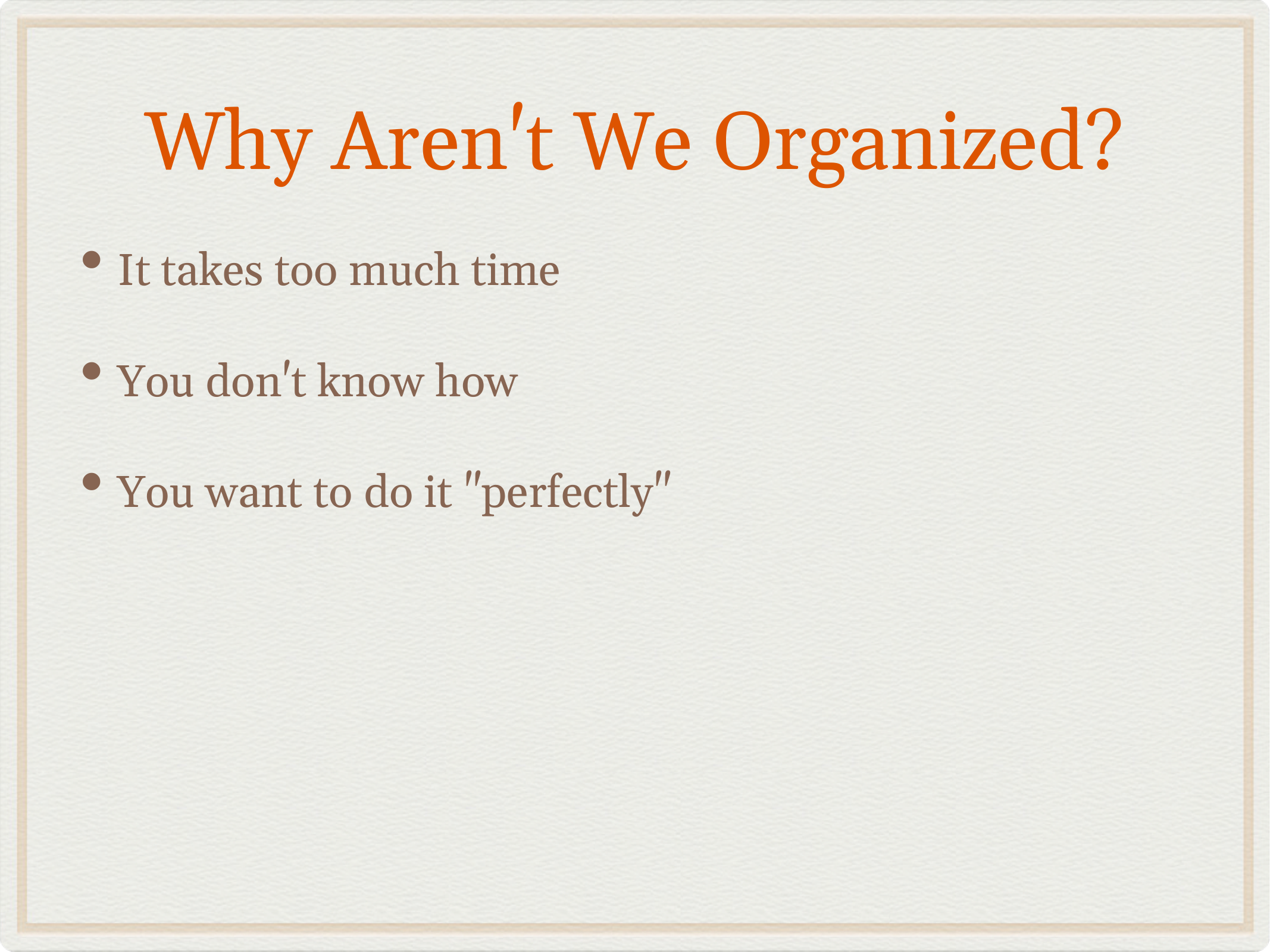

# Why Aren't We Organized?
It takes too much time
You don't know how
You want to do it "perfectly"